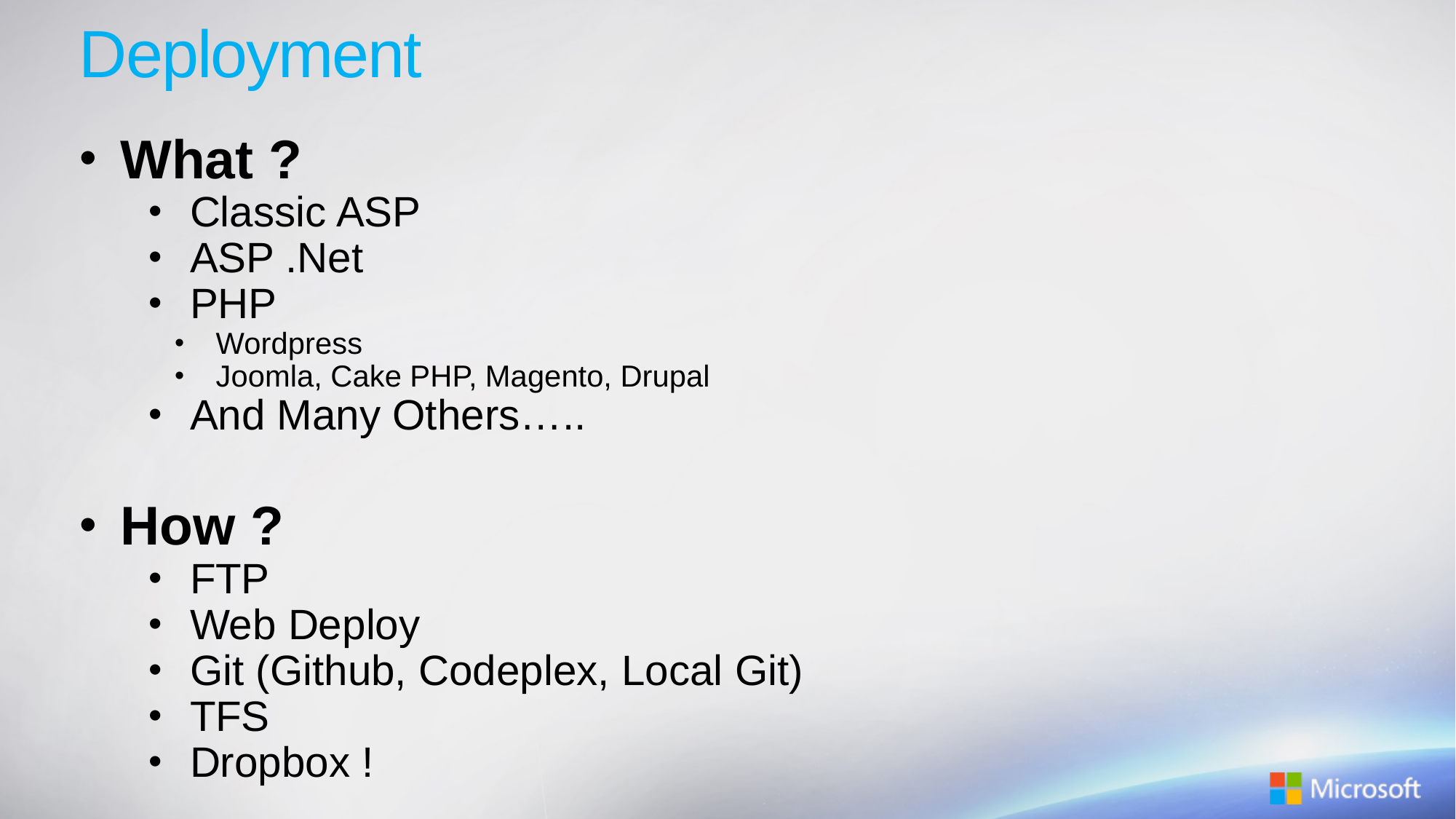

Deployment
What ?
Classic ASP
ASP .Net
PHP
Wordpress
Joomla, Cake PHP, Magento, Drupal
And Many Others…..

How ?
FTP
Web Deploy
Git (Github, Codeplex, Local Git)
TFS
Dropbox !